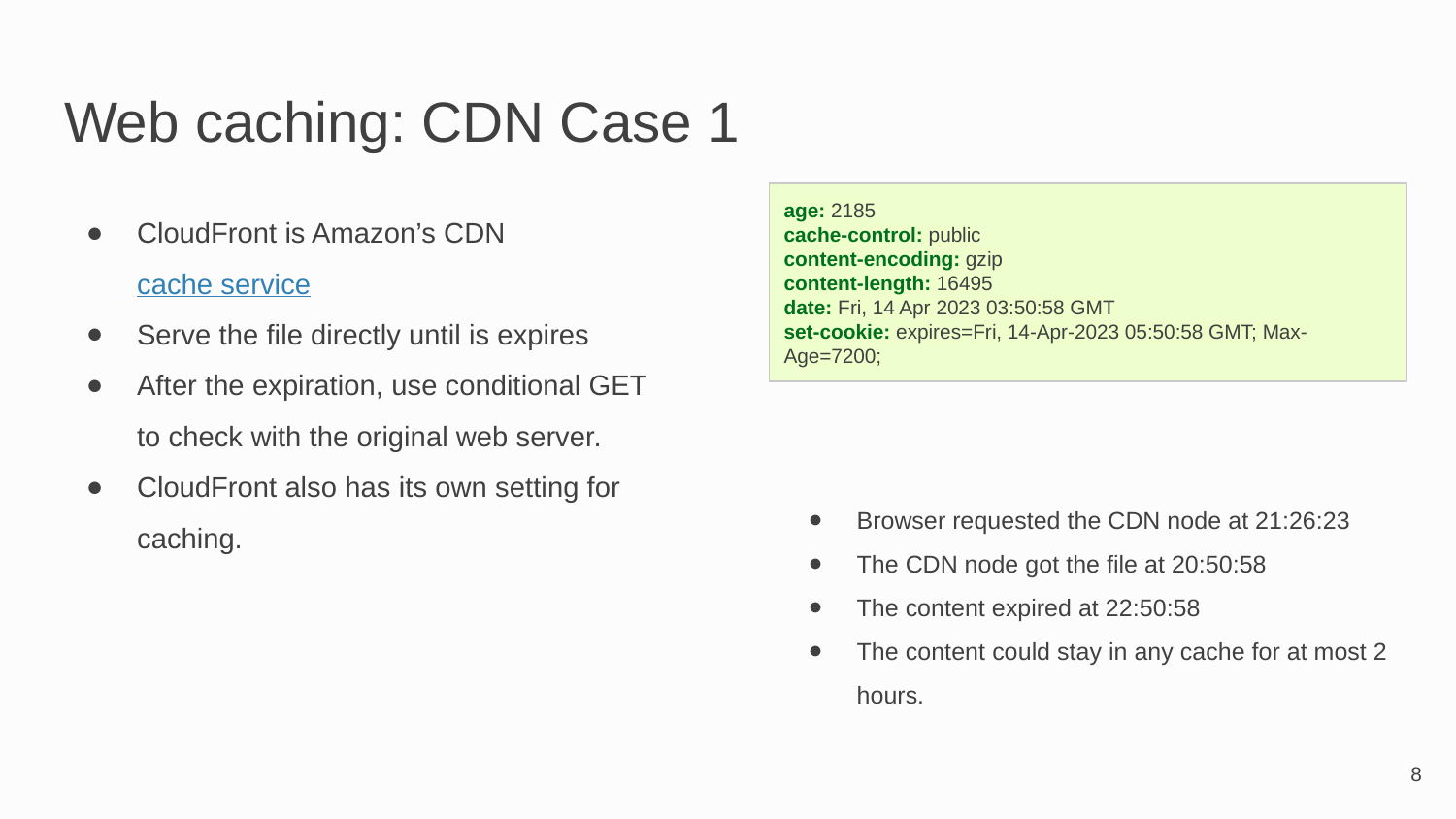

# Web caching: CDN Case 1
CloudFront is Amazon’s CDN cache service
Serve the file directly until is expires
After the expiration, use conditional GET to check with the original web server.
CloudFront also has its own setting for caching.
age: 2185
cache-control: public
content-encoding: gzip
content-length: 16495
date: Fri, 14 Apr 2023 03:50:58 GMT
set-cookie: expires=Fri, 14-Apr-2023 05:50:58 GMT; Max-Age=7200;
Browser requested the CDN node at 21:26:23
The CDN node got the file at 20:50:58
The content expired at 22:50:58
The content could stay in any cache for at most 2 hours.
8